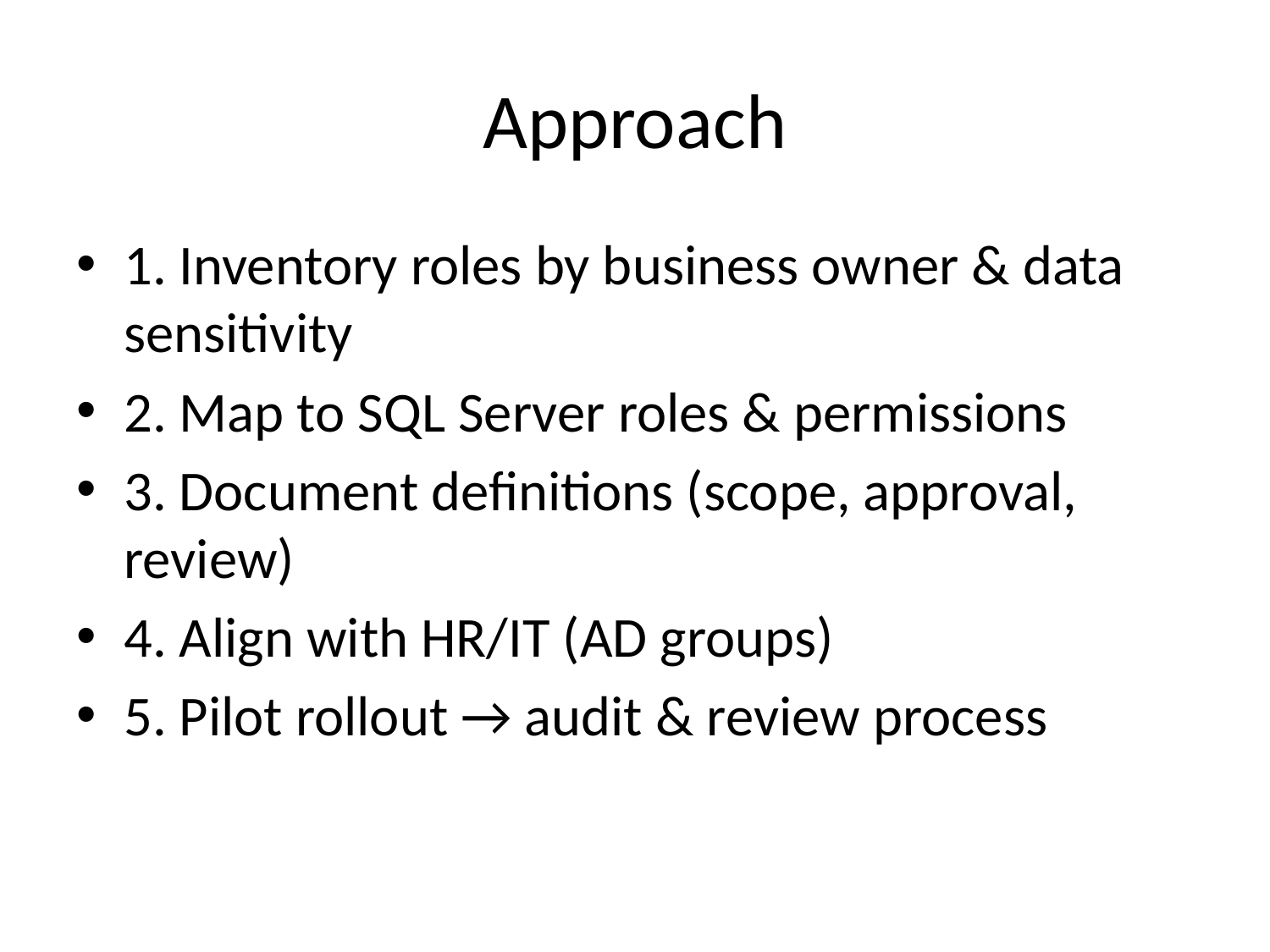

# Approach
1. Inventory roles by business owner & data sensitivity
2. Map to SQL Server roles & permissions
3. Document definitions (scope, approval, review)
4. Align with HR/IT (AD groups)
5. Pilot rollout → audit & review process